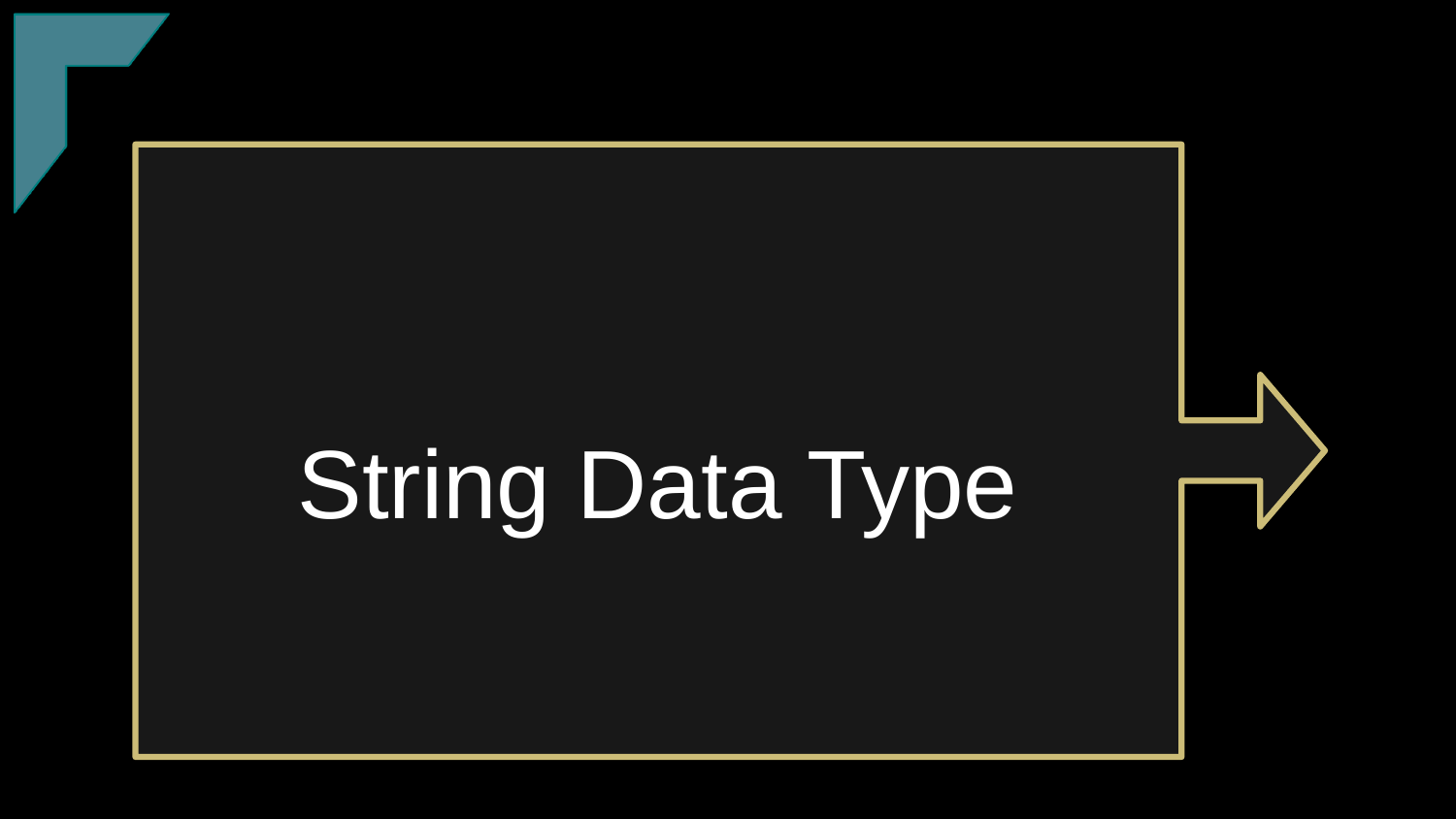

18
18
TClark
# String Data Type